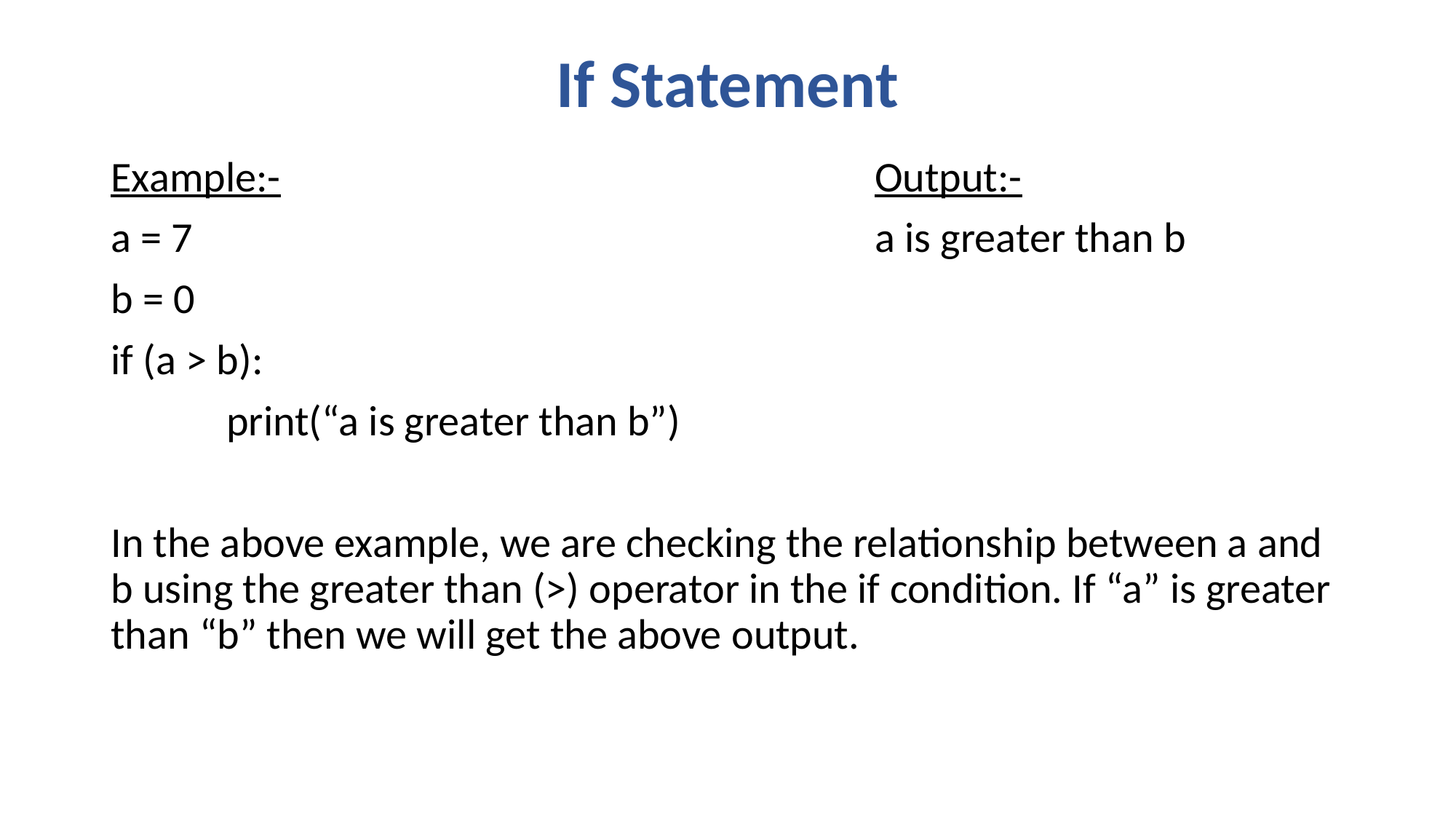

# If Statement
Example:-						Output:-
a = 7							a is greater than b
b = 0
if (a > b):
            print(“a is greater than b”)

In the above example, we are checking the relationship between a and b using the greater than (>) operator in the if condition. If “a” is greater than “b” then we will get the above output.